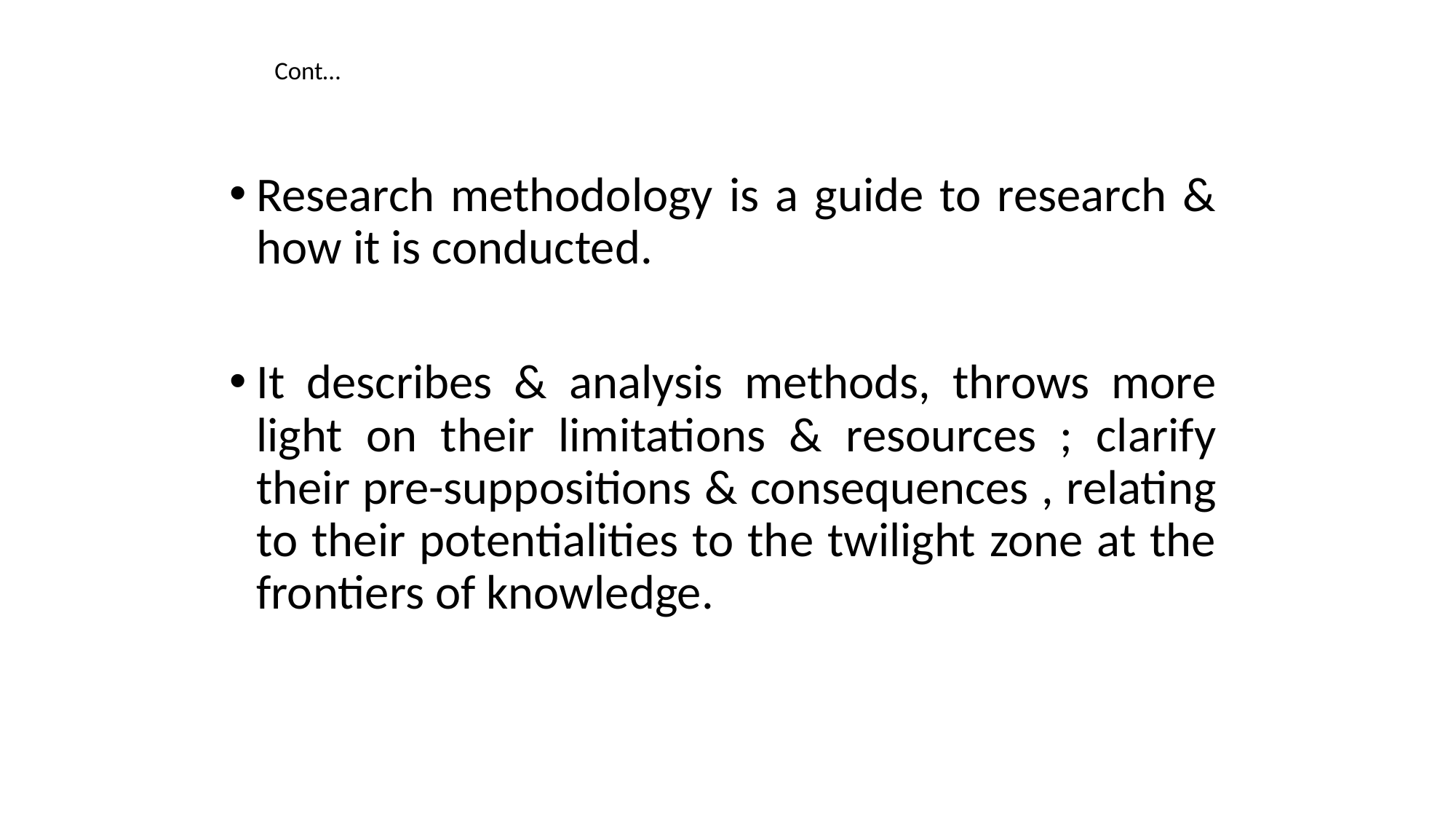

# Cont…
Research methodology is a guide to research & how it is conducted.

It describes & analysis methods, throws more light on their limitations & resources ; clarify their pre-suppositions & consequences , relating to their potentialities to the twilight zone at the frontiers of knowledge.